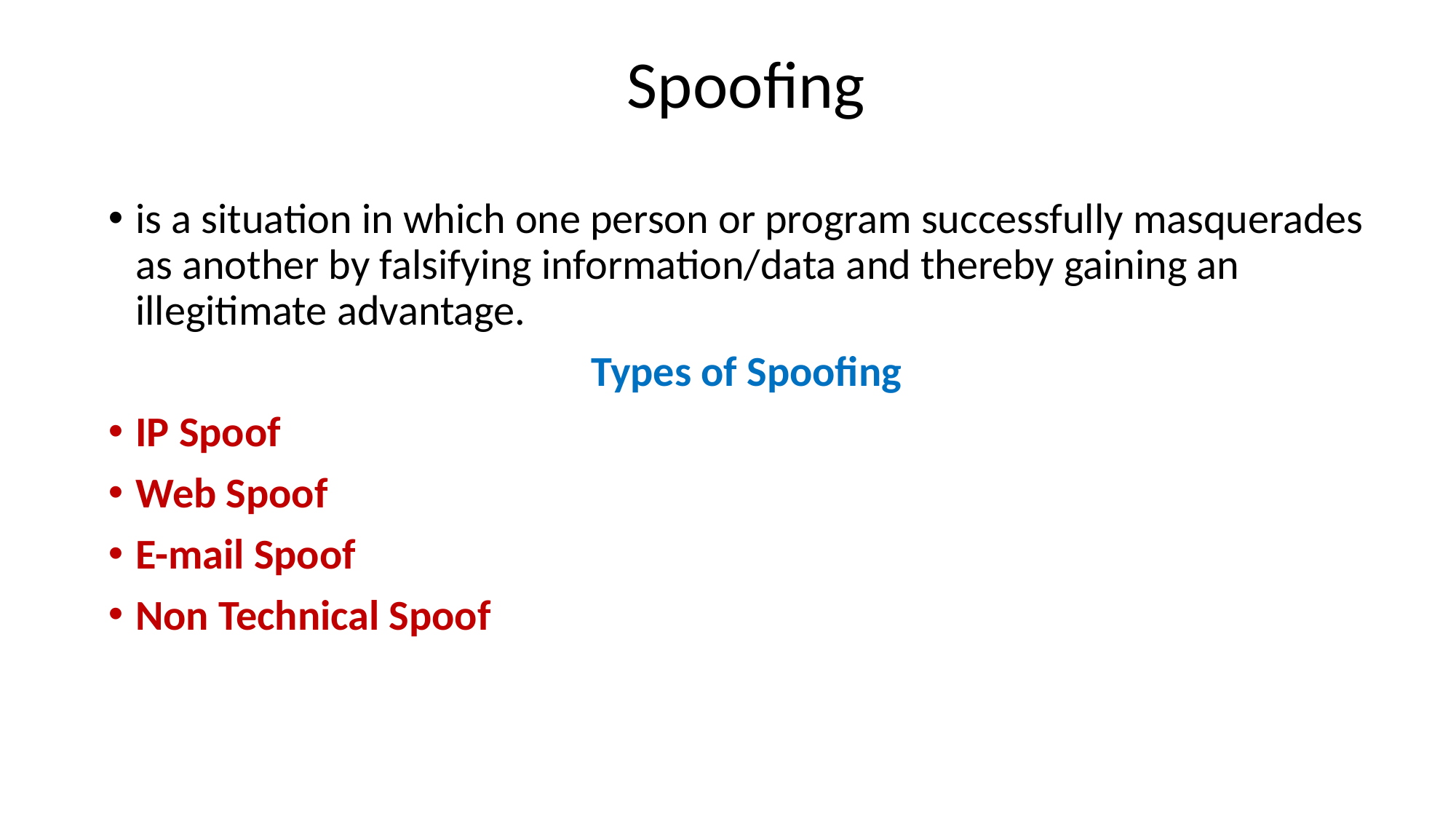

# Spoofing
is a situation in which one person or program successfully masquerades as another by falsifying information/data and thereby gaining an illegitimate advantage.
Types of Spoofing
IP Spoof
Web Spoof
E-mail Spoof
Non Technical Spoof